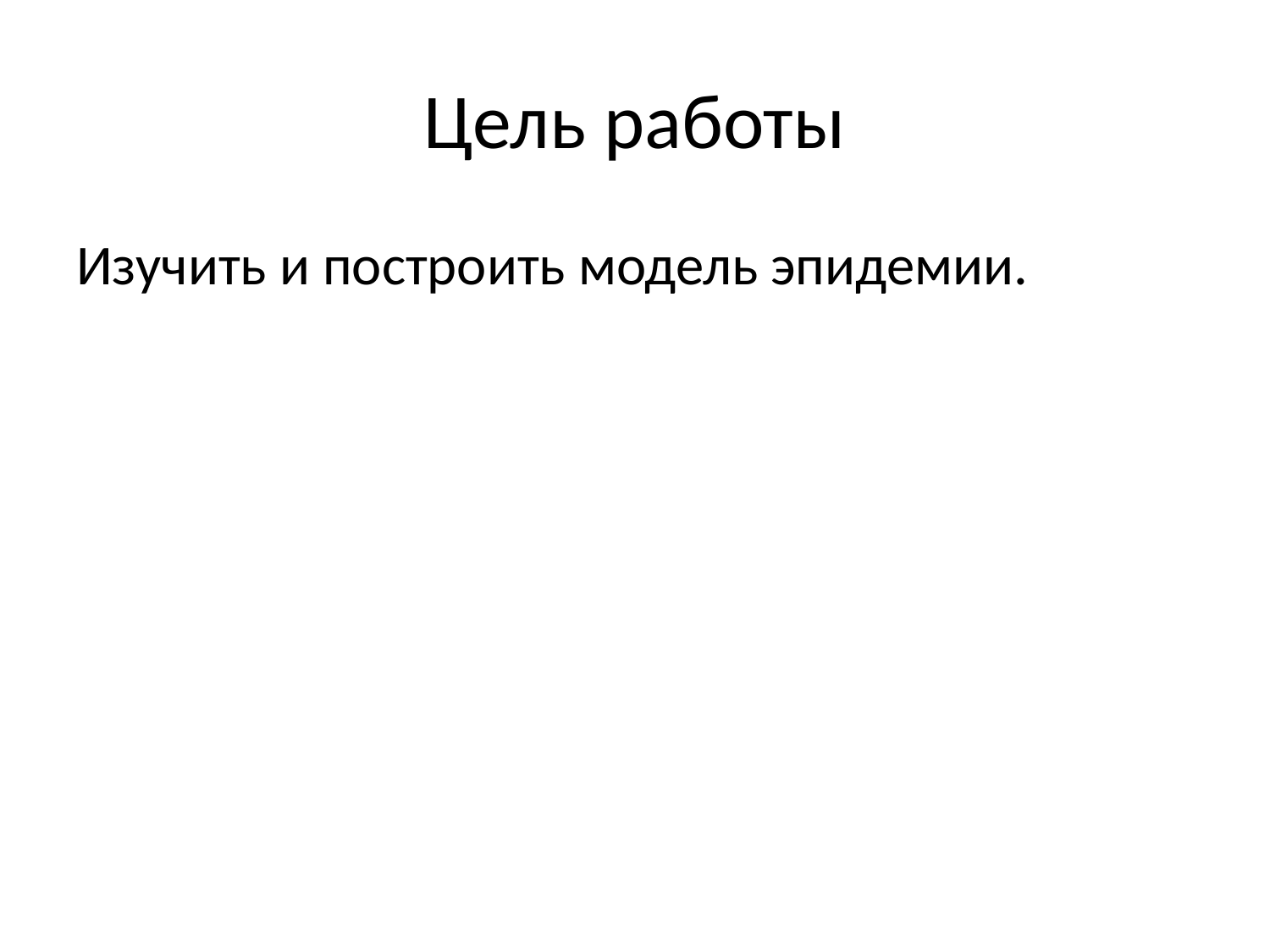

# Цель работы
Изучить и построить модель эпидемии.